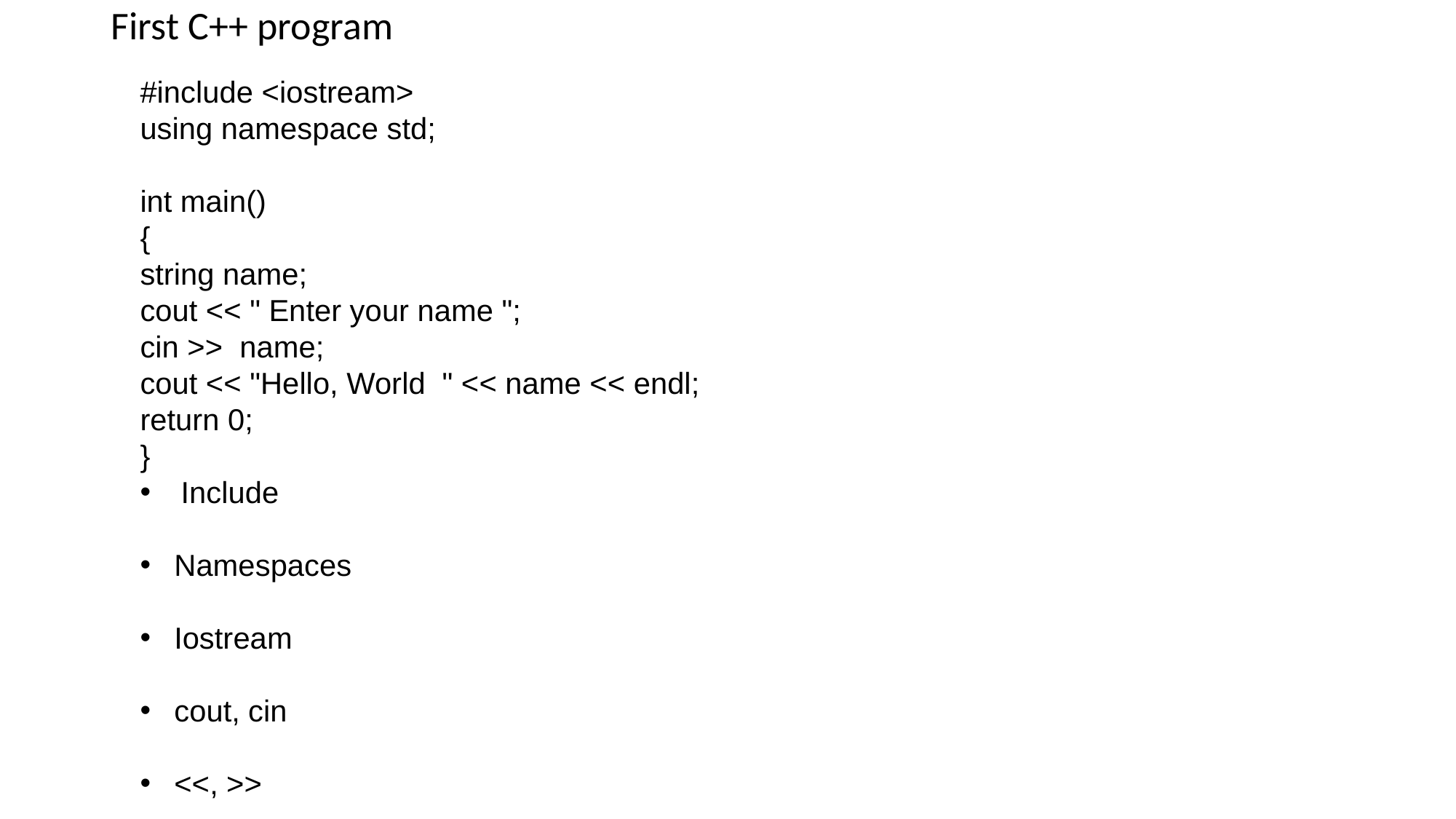

# First C++ program
#include <iostream>
using namespace std;

int main()
{
string name;
cout << " Enter your name ";
cin >>  name;
cout << "Hello, World  " << name << endl;
return 0;
}
Include

Namespaces

Iostream

cout, cin

<<, >>